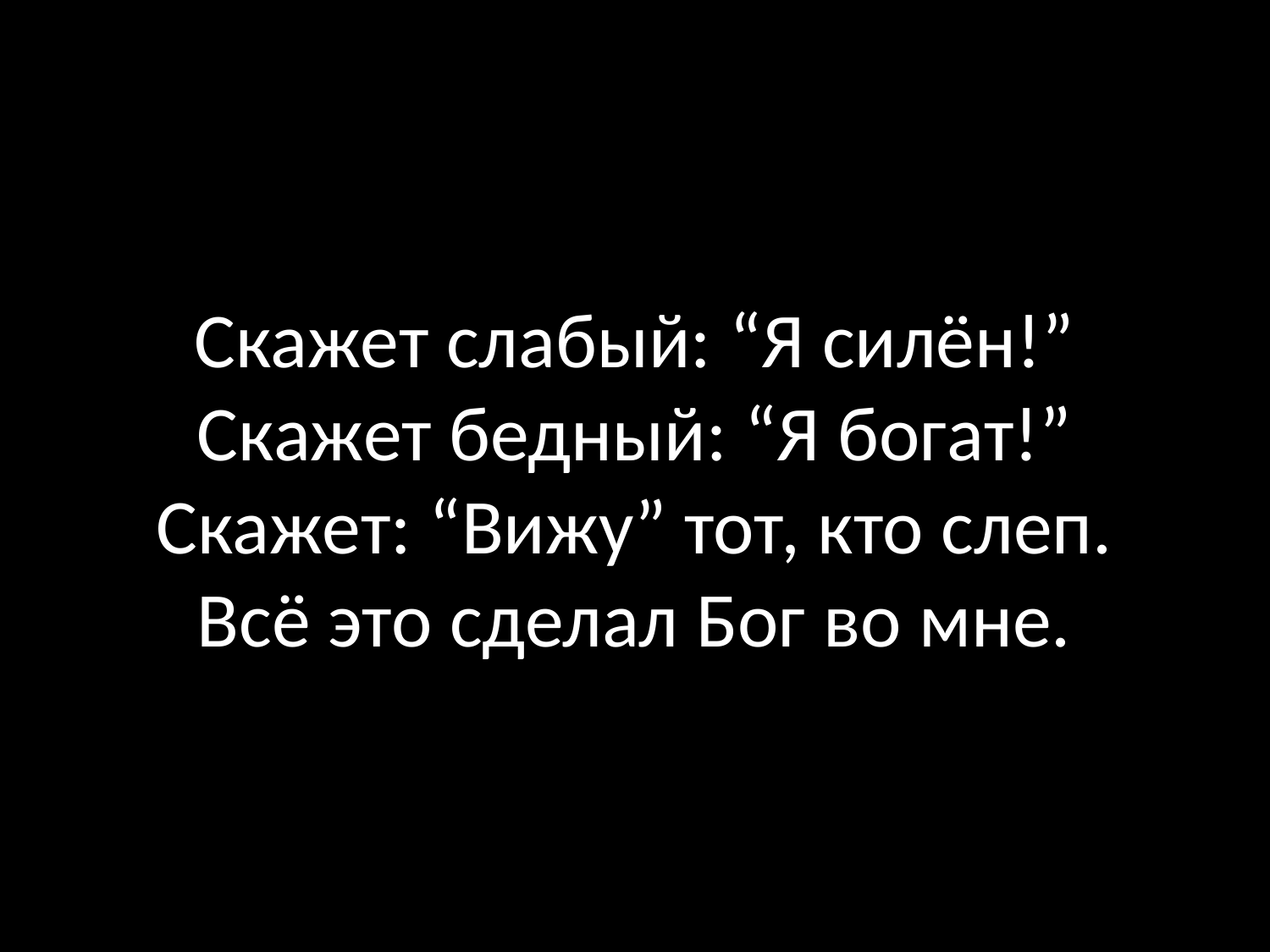

# Скажет слабый: “Я силён!” Скажет бедный: “Я богат!” Скажет: “Вижу” тот, кто слеп. Всё это сделал Бог во мне.